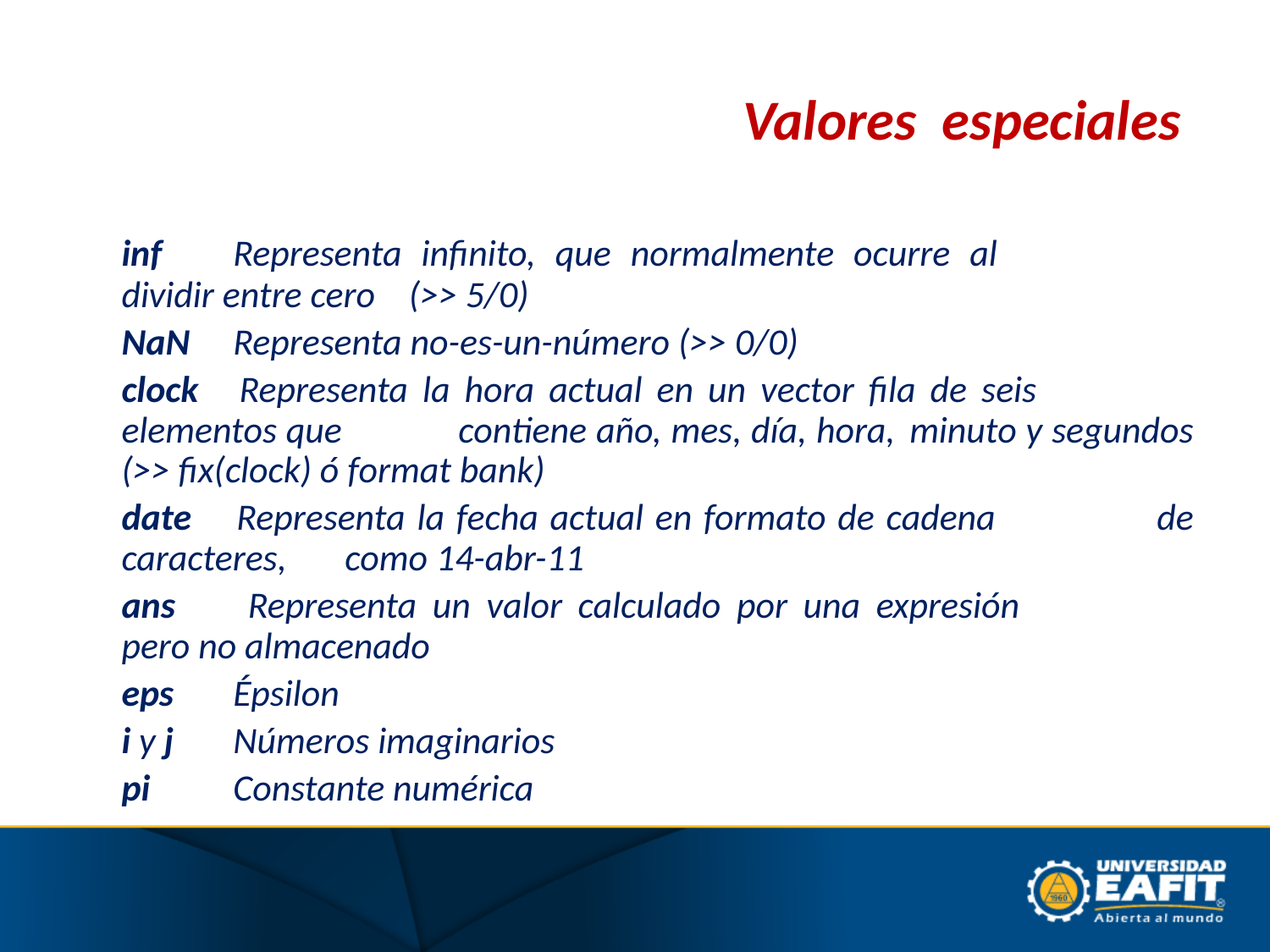

# Valores  especiales
	inf		Representa infinito, que normalmente ocurre al 			dividir entre cero    (>> 5/0)
	NaN 	Representa no-es-un-número (>> 0/0)
	clock 	Representa la hora actual en un vector fila de seis 		elementos que 	contiene año, mes, día, hora, 			minuto y segundos (>> fix(clock) ó format bank)
	date 	Representa la fecha actual en formato de cadena 		de caracteres, 	como 14-abr-11
	ans  		Representa un valor calculado por una expresión 		pero no almacenado
	eps		Épsilon
	i y j		Números imaginarios
	pi		Constante numérica